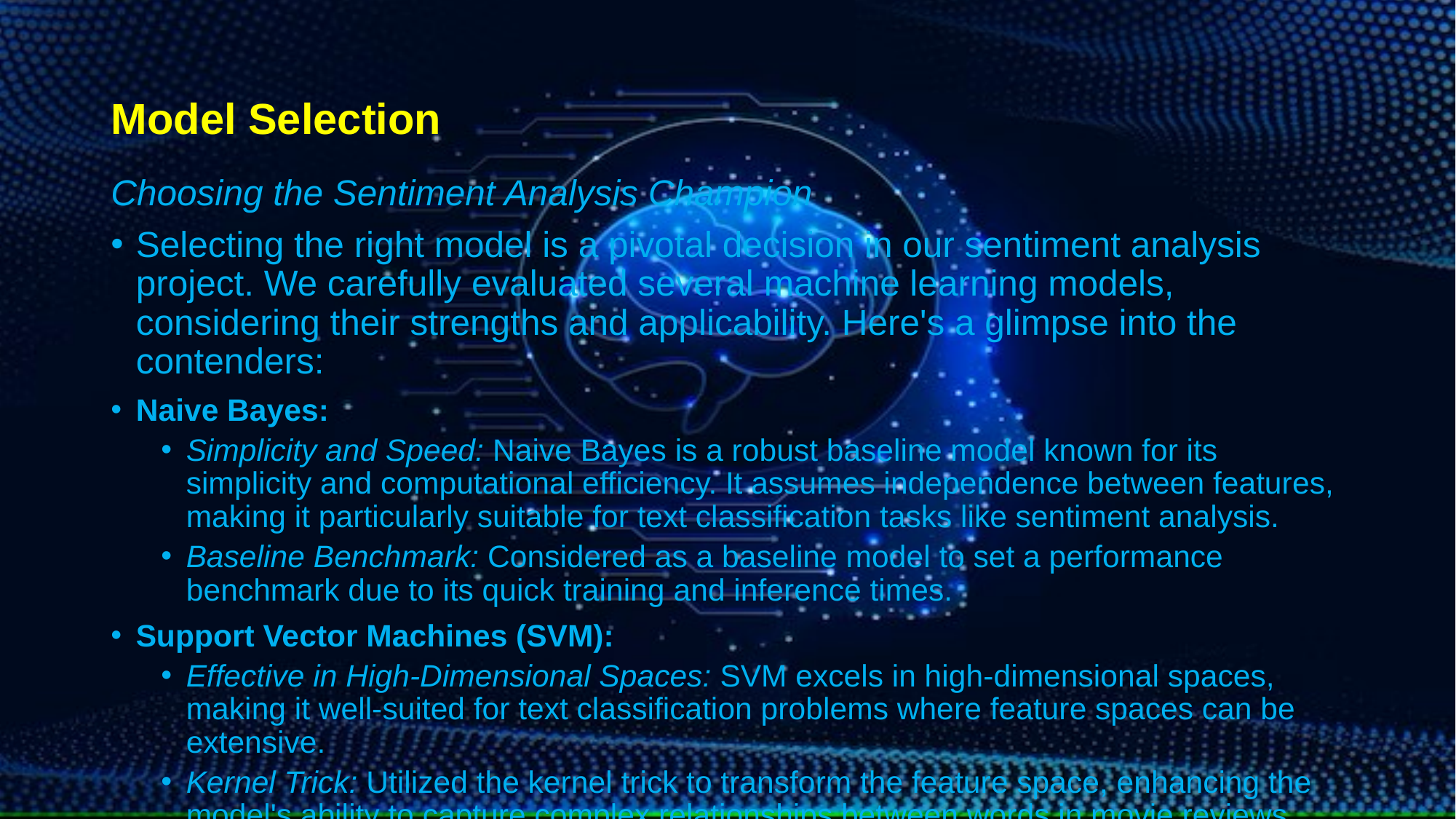

# Model Selection
Choosing the Sentiment Analysis Champion
Selecting the right model is a pivotal decision in our sentiment analysis project. We carefully evaluated several machine learning models, considering their strengths and applicability. Here's a glimpse into the contenders:
Naive Bayes:
Simplicity and Speed: Naive Bayes is a robust baseline model known for its simplicity and computational efficiency. It assumes independence between features, making it particularly suitable for text classification tasks like sentiment analysis.
Baseline Benchmark: Considered as a baseline model to set a performance benchmark due to its quick training and inference times.
Support Vector Machines (SVM):
Effective in High-Dimensional Spaces: SVM excels in high-dimensional spaces, making it well-suited for text classification problems where feature spaces can be extensive.
Kernel Trick: Utilized the kernel trick to transform the feature space, enhancing the model's ability to capture complex relationships between words in movie reviews.